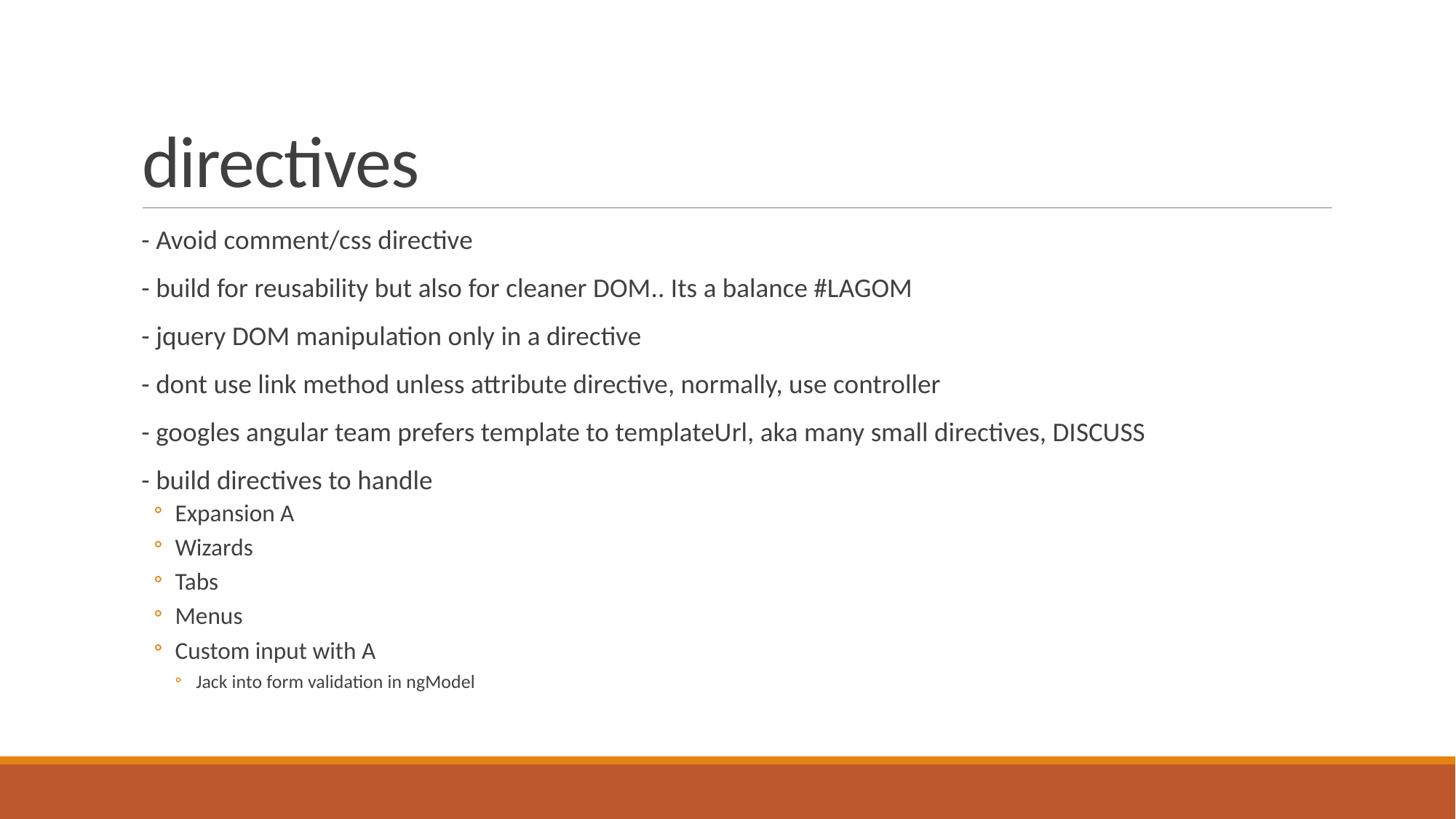

# directives
- Avoid comment/css directive
- build for reusability but also for cleaner DOM.. Its a balance #LAGOM
- jquery DOM manipulation only in a directive
- dont use link method unless attribute directive, normally, use controller
- googles angular team prefers template to templateUrl, aka many small directives, DISCUSS
- build directives to handle
Expansion A
Wizards
Tabs
Menus
Custom input with A
Jack into form validation in ngModel